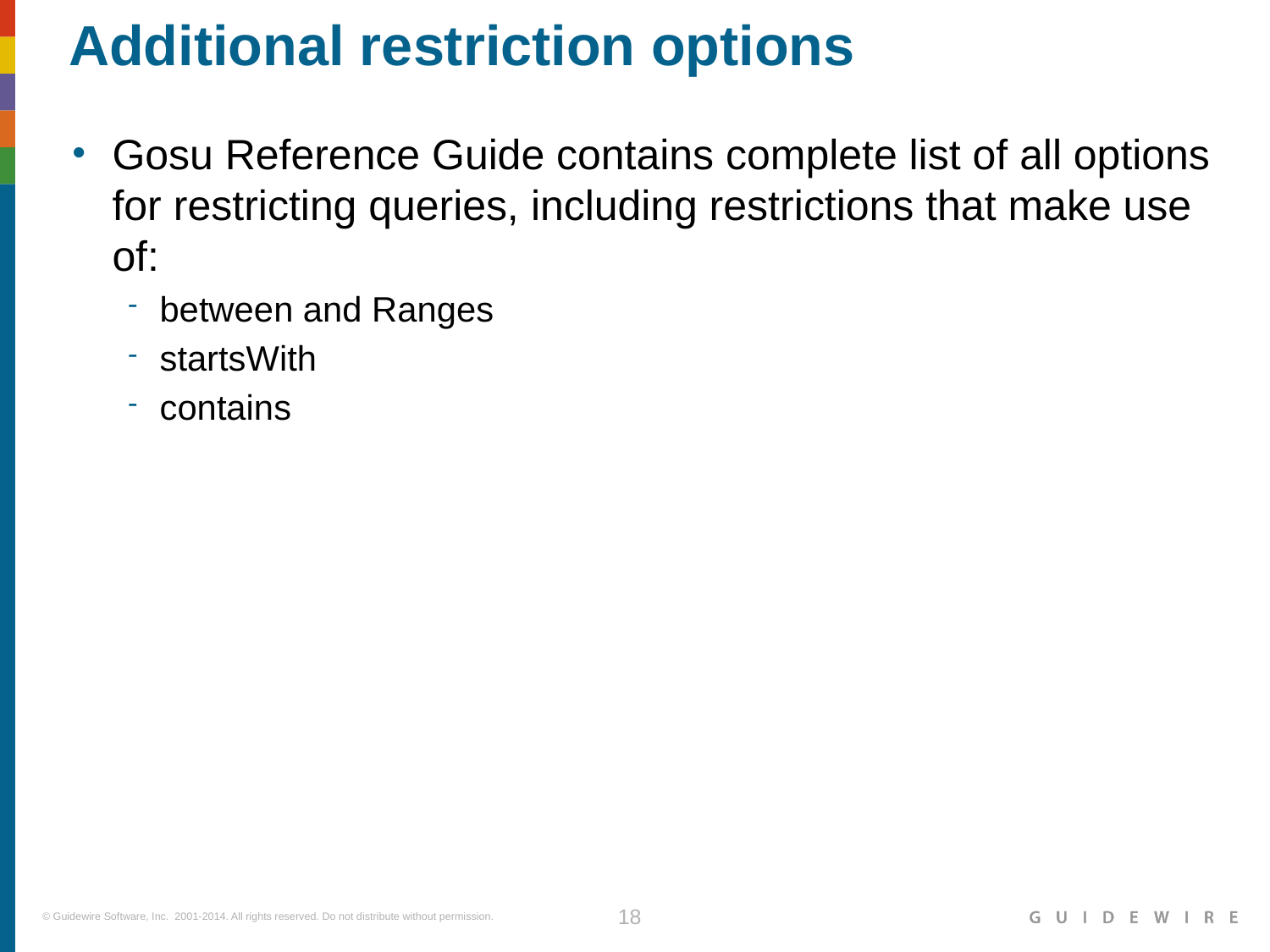

# Additional restriction options
Gosu Reference Guide contains complete list of all options for restricting queries, including restrictions that make use of:
between and Ranges
startsWith
contains